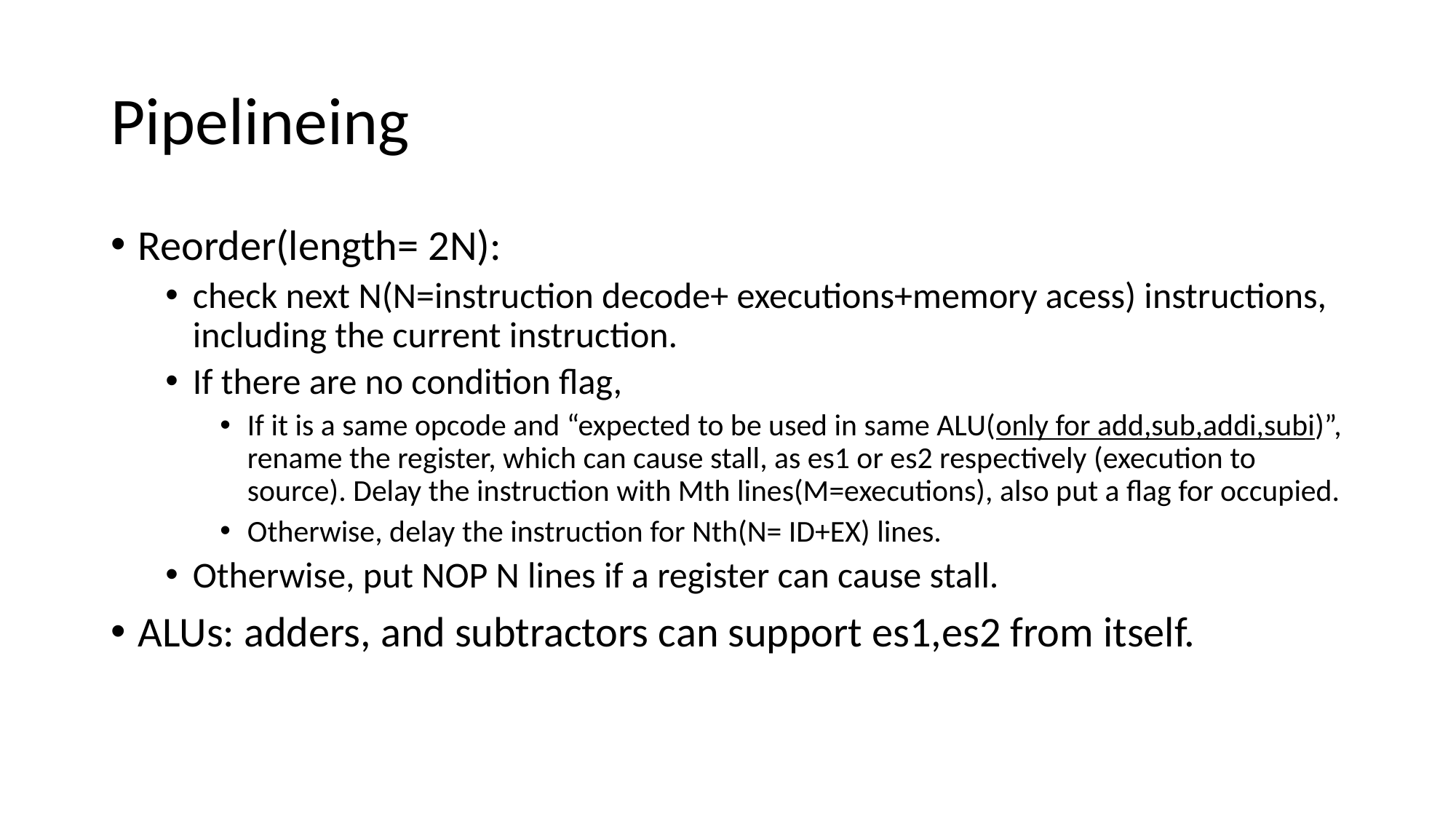

# Pipelineing
Reorder(length= 2N):
check next N(N=instruction decode+ executions+memory acess) instructions, including the current instruction.
If there are no condition flag,
If it is a same opcode and “expected to be used in same ALU(only for add,sub,addi,subi)”, rename the register, which can cause stall, as es1 or es2 respectively (execution to source). Delay the instruction with Mth lines(M=executions), also put a flag for occupied.
Otherwise, delay the instruction for Nth(N= ID+EX) lines.
Otherwise, put NOP N lines if a register can cause stall.
ALUs: adders, and subtractors can support es1,es2 from itself.